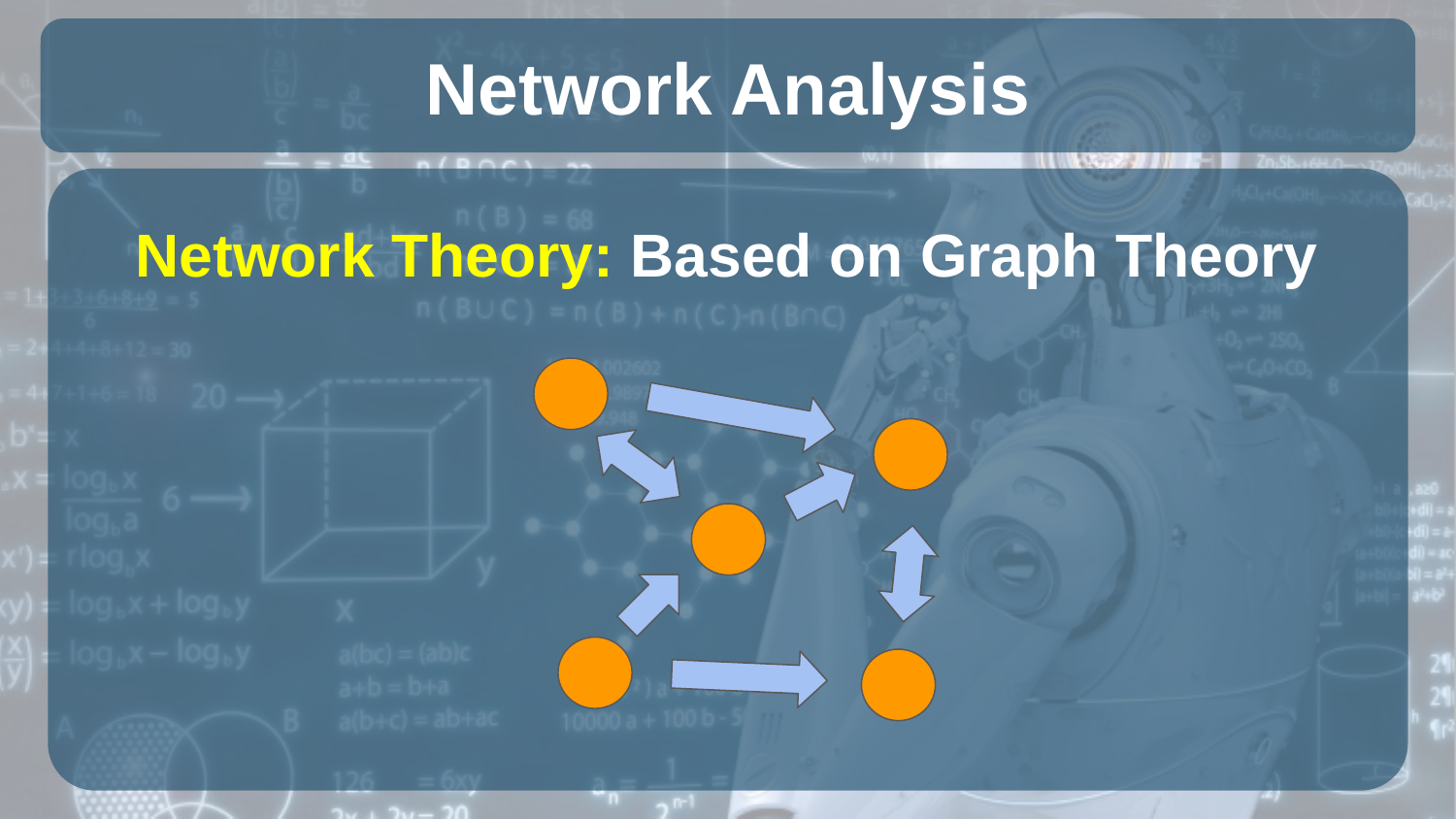

# Network Analysis
Network Theory: Based on Graph Theory